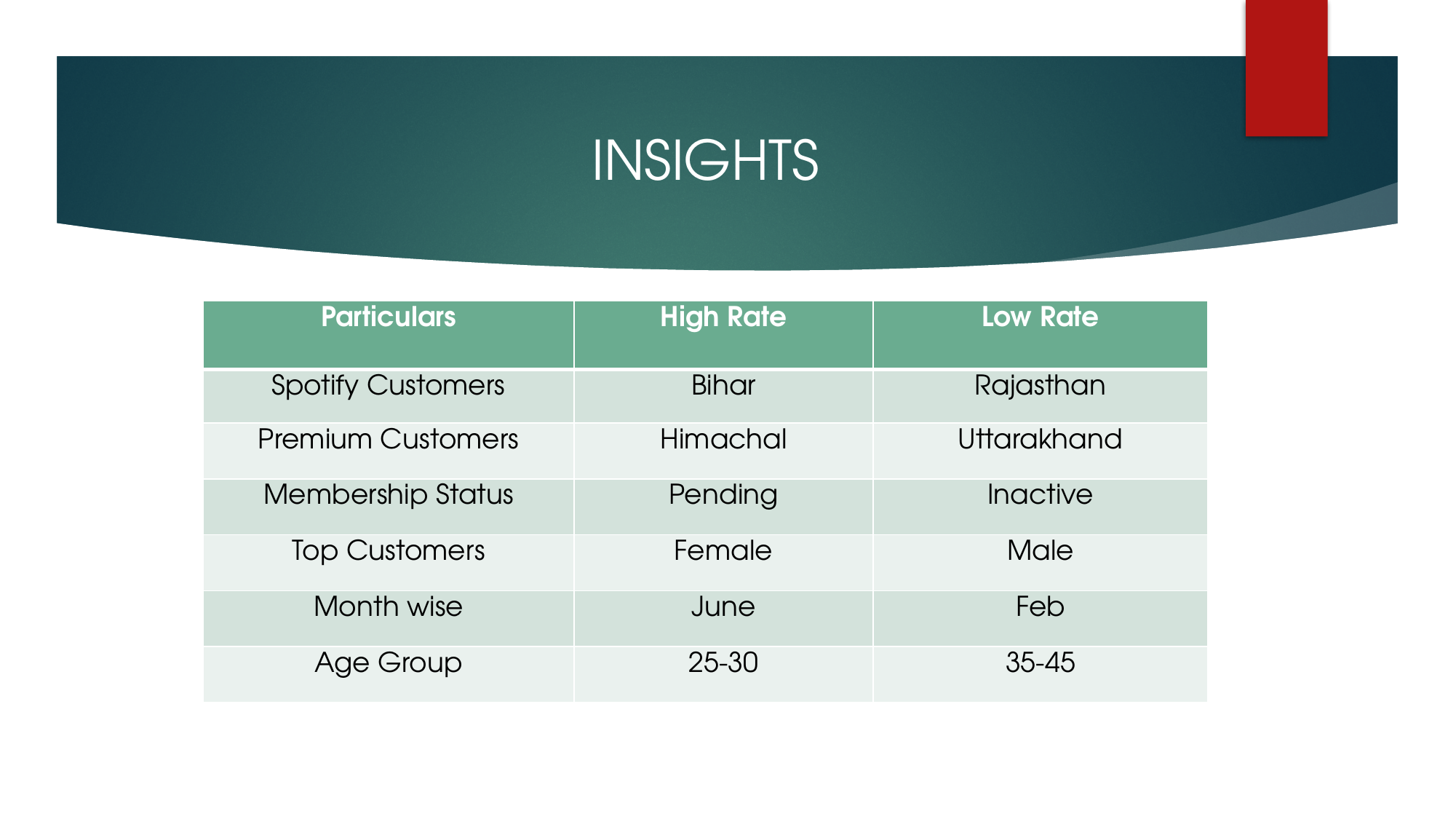

# INSIGHTS
| Particulars | High Rate | Low Rate |
| --- | --- | --- |
| Spotify Customers | Bihar | Rajasthan |
| Premium Customers | Himachal | Uttarakhand |
| Membership Status | Pending | Inactive |
| Top Customers | Female | Male |
| Month wise | June | Feb |
| Age Group | 25-30 | 35-45 |